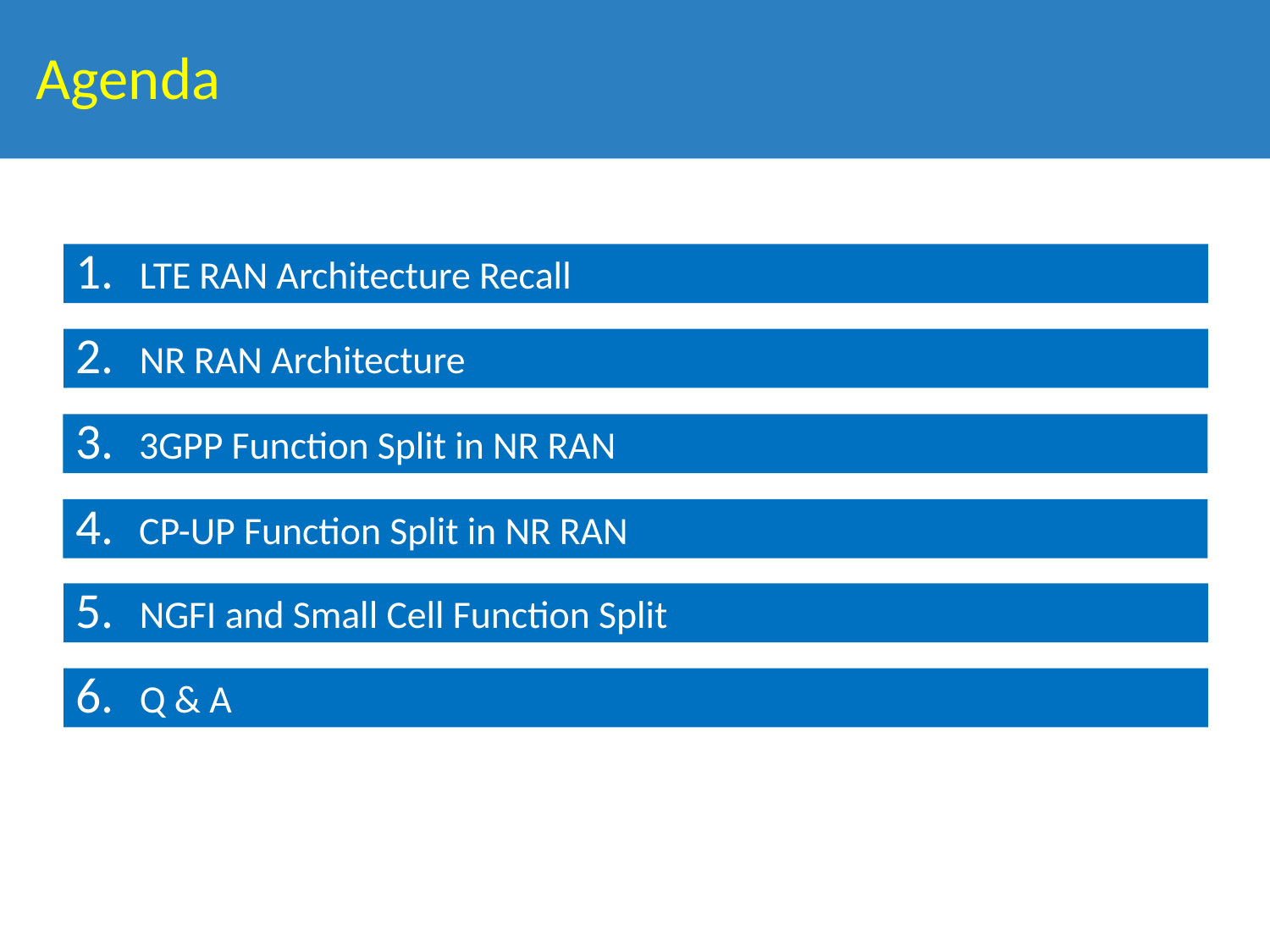

# Agenda
LTE RAN Architecture Recall
NR RAN Architecture
3GPP Function Split in NR RAN
CP-UP Function Split in NR RAN
NGFI and Small Cell Function Split
Q & A